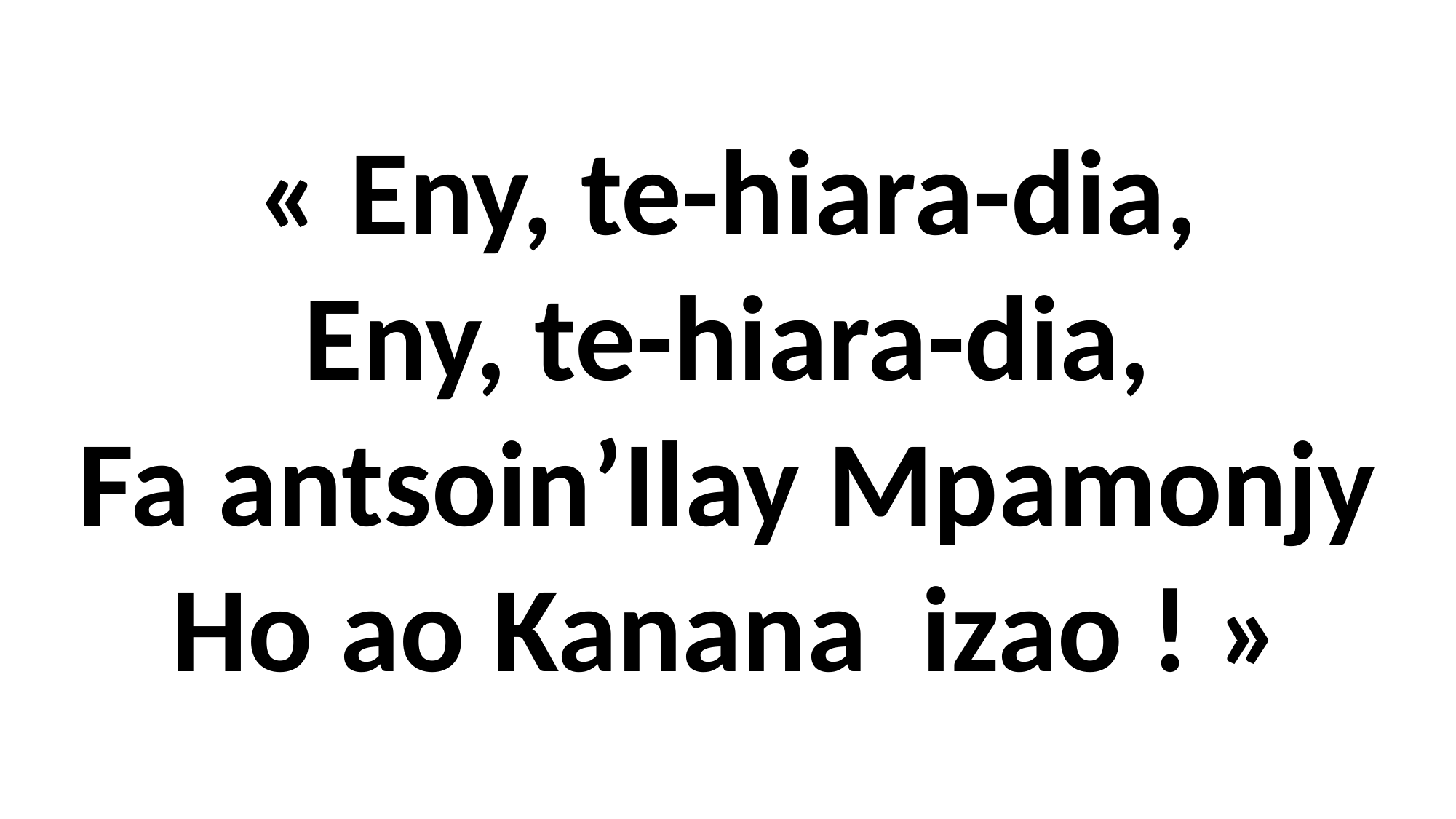

« Eny, te-hiara-dia,
Eny, te-hiara-dia,
Fa antsoin’Ilay Mpamonjy
Ho ao Kanana  izao ! »